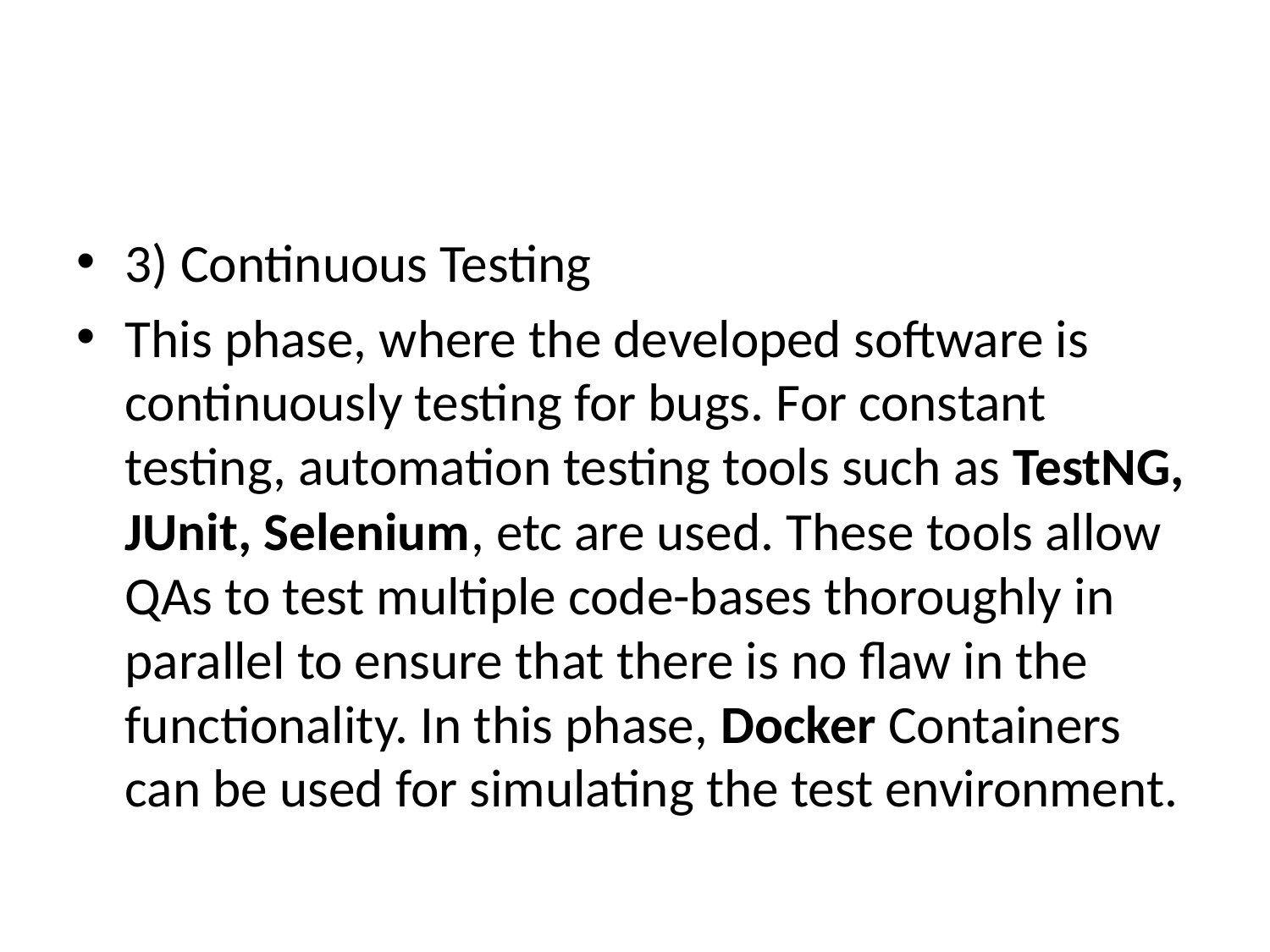

3) Continuous Testing
This phase, where the developed software is continuously testing for bugs. For constant testing, automation testing tools such as TestNG, JUnit, Selenium, etc are used. These tools allow QAs to test multiple code-bases thoroughly in parallel to ensure that there is no flaw in the functionality. In this phase, Docker Containers can be used for simulating the test environment.